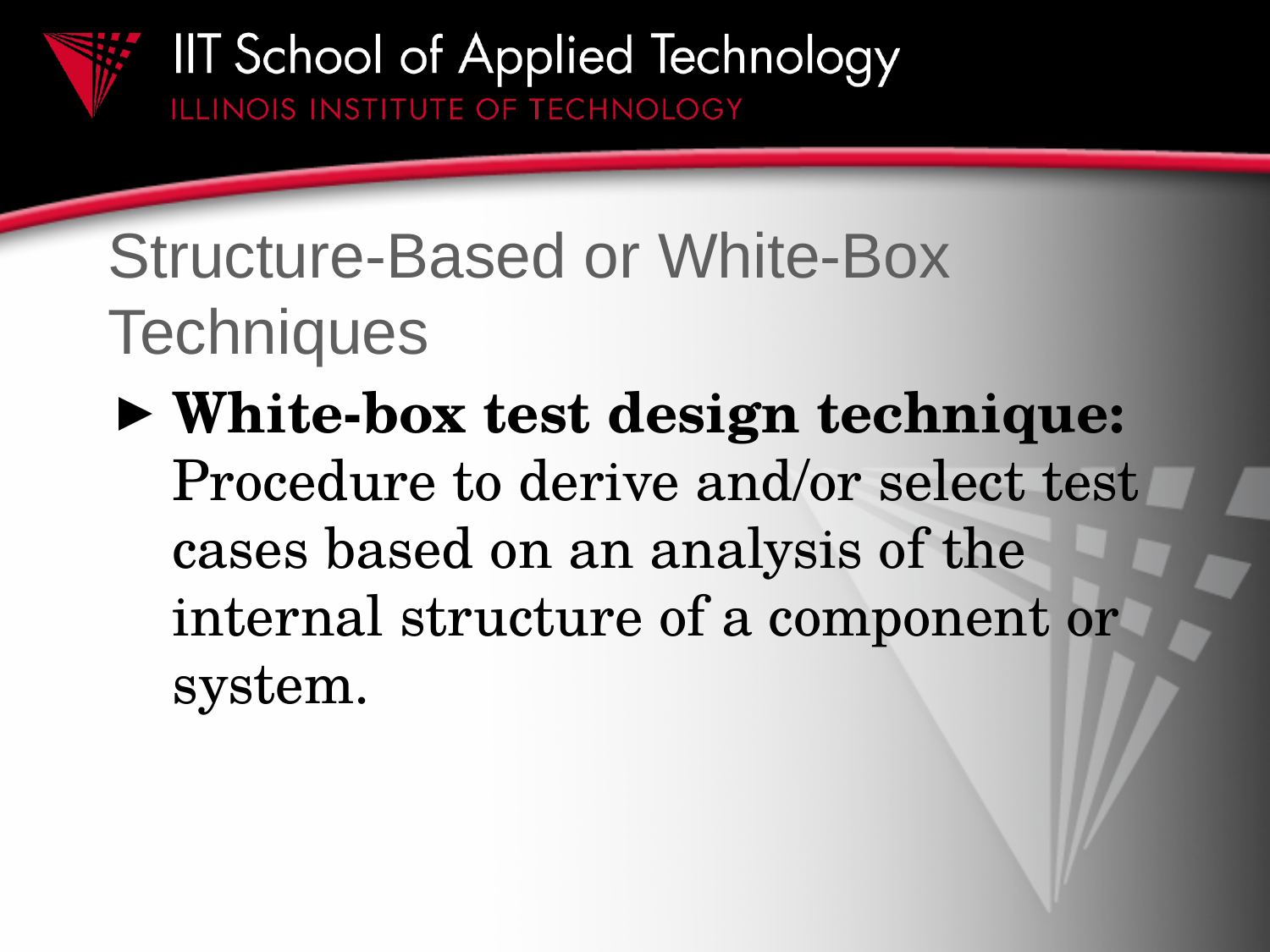

# Structure-Based or White-Box Techniques
White-box test design technique: Procedure to derive and/or select test cases based on an analysis of the internal structure of a component or system.